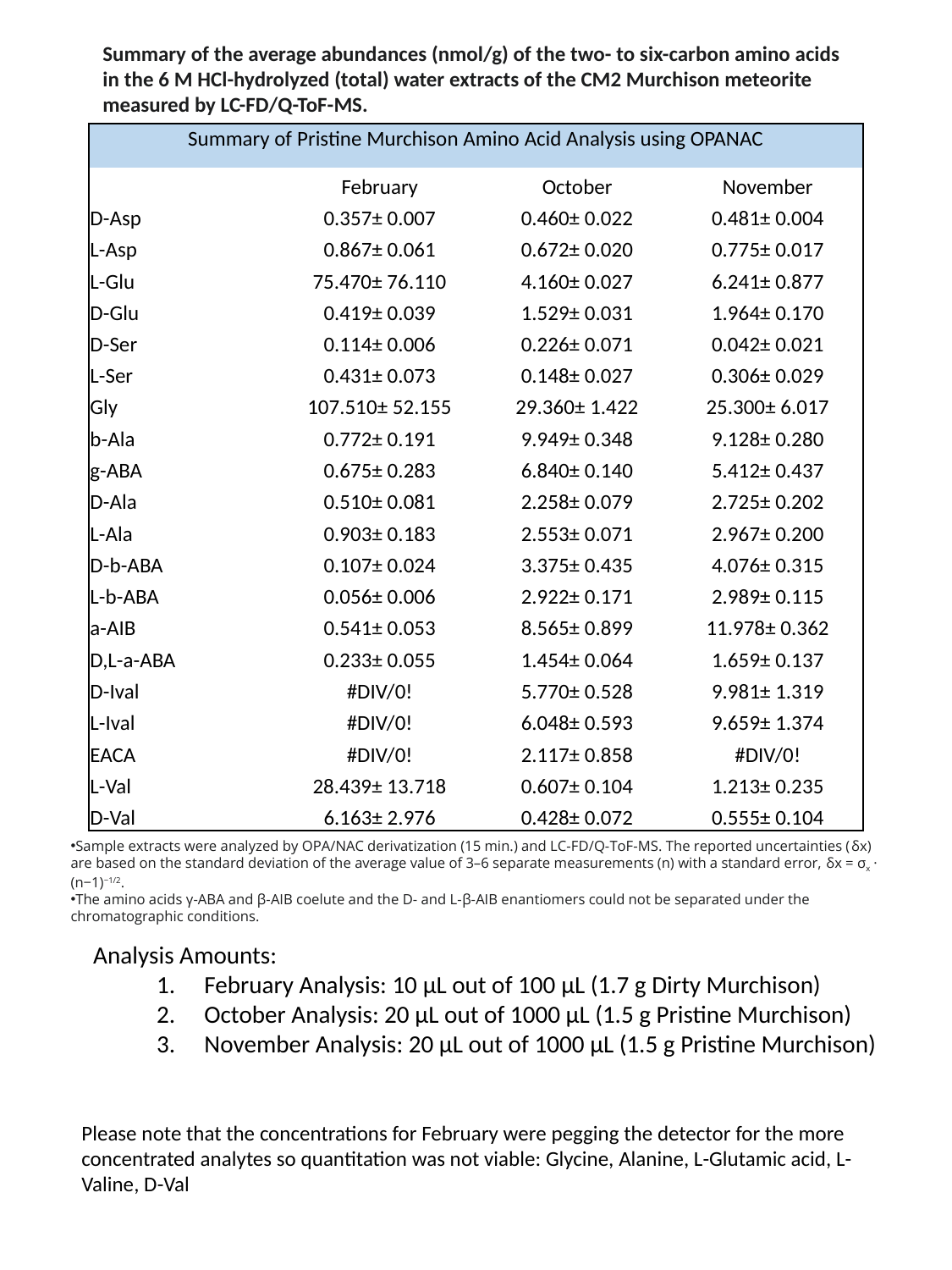

Summary of the average abundances (nmol/g) of the two- to six-carbon amino acids in the 6 M HCl-hydrolyzed (total) water extracts of the CM2 Murchison meteorite measured by LC-FD/Q-ToF-MS.
| Summary of Pristine Murchison Amino Acid Analysis using OPANAC |  |  |  |
| --- | --- | --- | --- |
|  | February | October | November |
| D-Asp | 0.357± 0.007 | 0.460± 0.022 | 0.481± 0.004 |
| L-Asp | 0.867± 0.061 | 0.672± 0.020 | 0.775± 0.017 |
| L-Glu | 75.470± 76.110 | 4.160± 0.027 | 6.241± 0.877 |
| D-Glu | 0.419± 0.039 | 1.529± 0.031 | 1.964± 0.170 |
| D-Ser | 0.114± 0.006 | 0.226± 0.071 | 0.042± 0.021 |
| L-Ser | 0.431± 0.073 | 0.148± 0.027 | 0.306± 0.029 |
| Gly | 107.510± 52.155 | 29.360± 1.422 | 25.300± 6.017 |
| b-Ala | 0.772± 0.191 | 9.949± 0.348 | 9.128± 0.280 |
| g-ABA | 0.675± 0.283 | 6.840± 0.140 | 5.412± 0.437 |
| D-Ala | 0.510± 0.081 | 2.258± 0.079 | 2.725± 0.202 |
| L-Ala | 0.903± 0.183 | 2.553± 0.071 | 2.967± 0.200 |
| D-b-ABA | 0.107± 0.024 | 3.375± 0.435 | 4.076± 0.315 |
| L-b-ABA | 0.056± 0.006 | 2.922± 0.171 | 2.989± 0.115 |
| a-AIB | 0.541± 0.053 | 8.565± 0.899 | 11.978± 0.362 |
| D,L-a-ABA | 0.233± 0.055 | 1.454± 0.064 | 1.659± 0.137 |
| D-Ival | #DIV/0! | 5.770± 0.528 | 9.981± 1.319 |
| L-Ival | #DIV/0! | 6.048± 0.593 | 9.659± 1.374 |
| EACA | #DIV/0! | 2.117± 0.858 | #DIV/0! |
| L-Val | 28.439± 13.718 | 0.607± 0.104 | 1.213± 0.235 |
| D-Val | 6.163± 2.976 | 0.428± 0.072 | 0.555± 0.104 |
Sample extracts were analyzed by OPA/NAC derivatization (15 min.) and LC-FD/Q-ToF-MS. The reported uncertainties (δx) are based on the standard deviation of the average value of 3–6 separate measurements (n) with a standard error, δx = σx · (n−1)−1/2.
The amino acids γ-ABA and β-AIB coelute and the D- and L-β-AIB enantiomers could not be separated under the chromatographic conditions.
Analysis Amounts:
February Analysis: 10 μL out of 100 μL (1.7 g Dirty Murchison)
October Analysis: 20 μL out of 1000 μL (1.5 g Pristine Murchison)
November Analysis: 20 μL out of 1000 μL (1.5 g Pristine Murchison)
Please note that the concentrations for February were pegging the detector for the more concentrated analytes so quantitation was not viable: Glycine, Alanine, L-Glutamic acid, L-Valine, D-Val